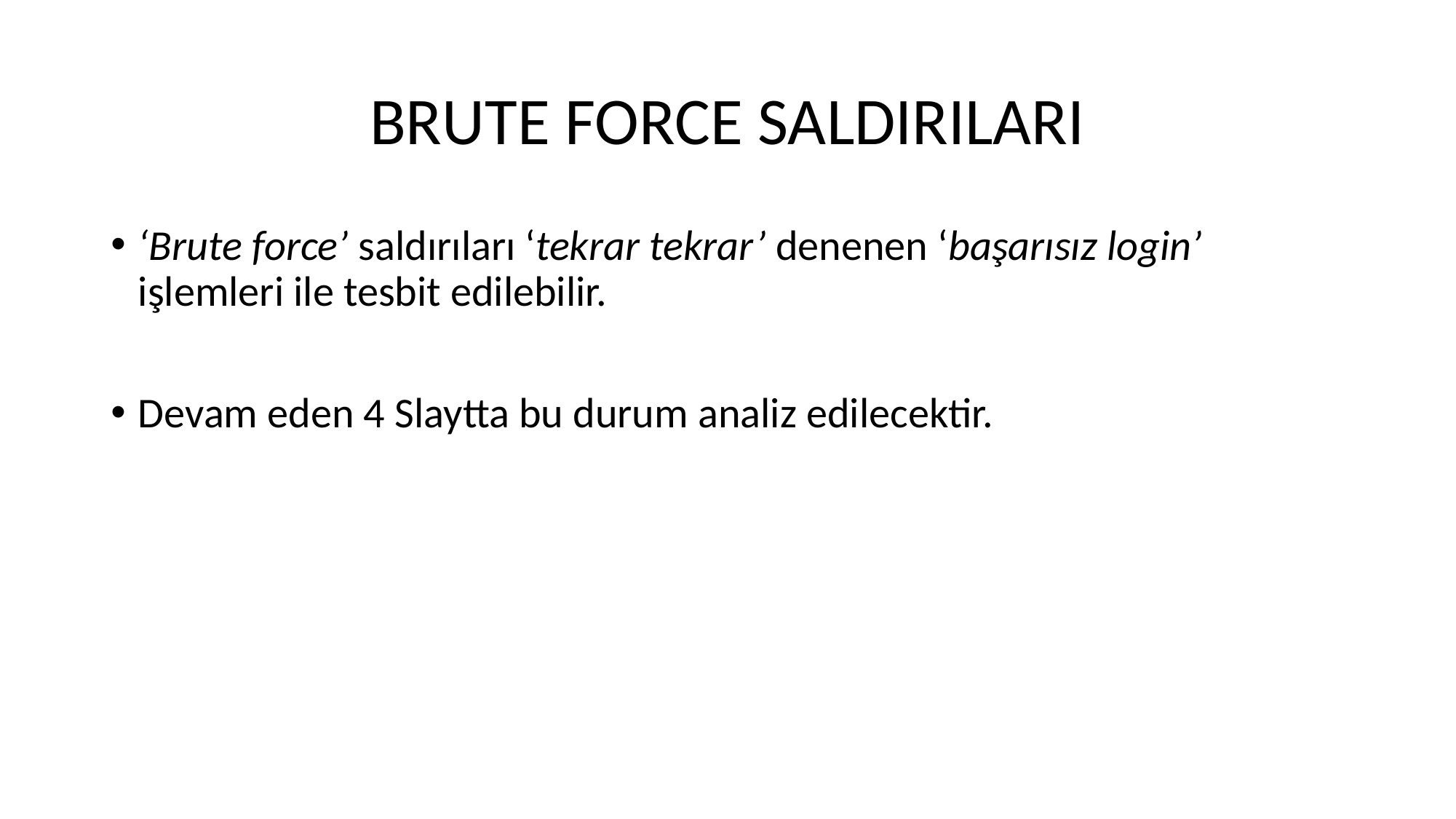

# BRUTE FORCE SALDIRILARI
‘Brute force’ saldırıları ‘tekrar tekrar’ denenen ‘başarısız login’ işlemleri ile tesbit edilebilir.

Devam eden 4 Slaytta bu durum analiz edilecektir.